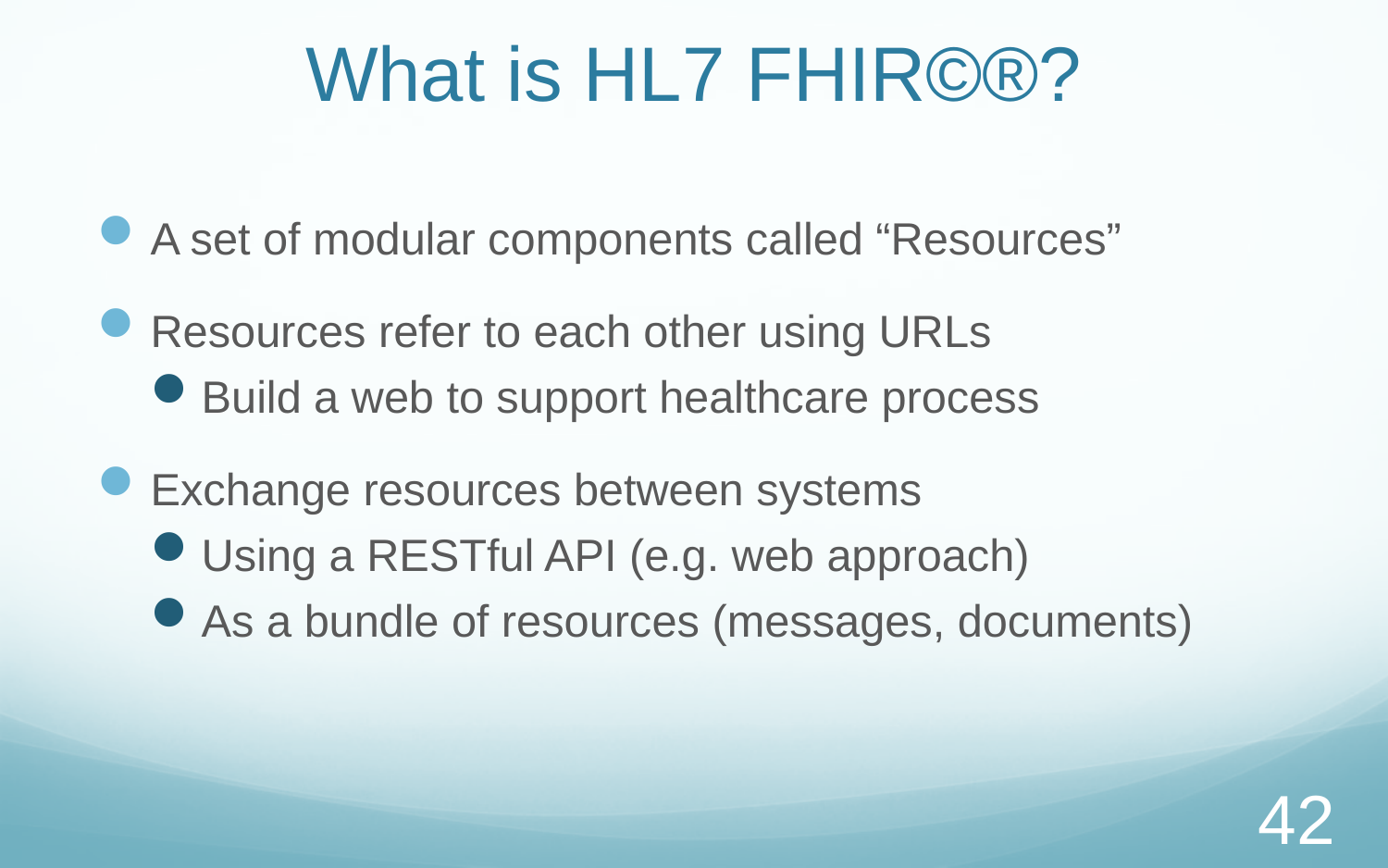

# What is HL7 FHIR©®?
A set of modular components called “Resources”
Resources refer to each other using URLs
Build a web to support healthcare process
Exchange resources between systems
Using a RESTful API (e.g. web approach)
As a bundle of resources (messages, documents)

42